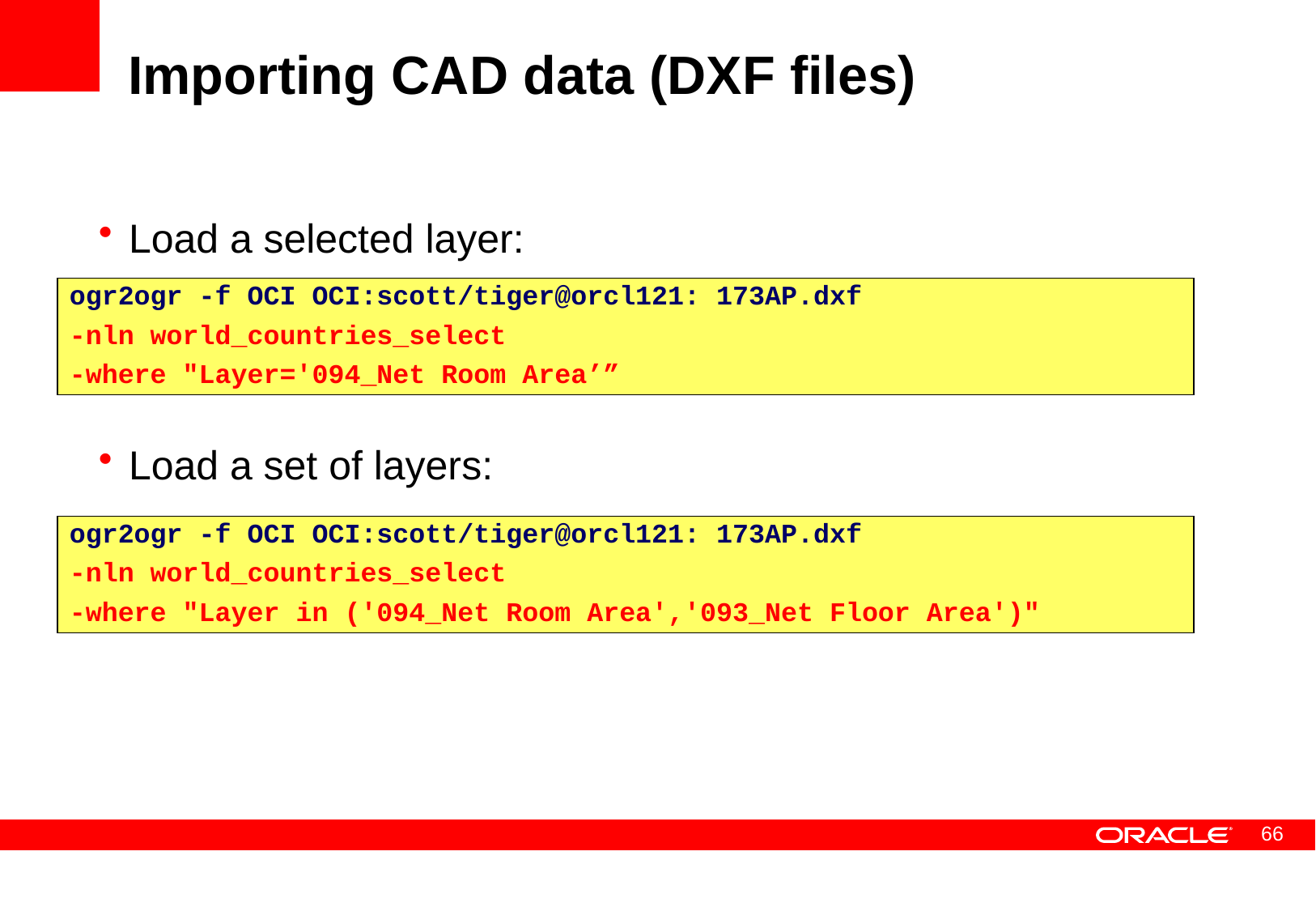

# Importing CAD data (DXF files)
Load a selected layer:

Load a set of layers:

ogr2ogr -f OCI OCI:scott/tiger@orcl121: 173AP.dxf
-nln world_countries_select
-where "Layer='094_Net Room Area’”
ogr2ogr -f OCI OCI:scott/tiger@orcl121: 173AP.dxf
-nln world_countries_select
-where "Layer in ('094_Net Room Area','093_Net Floor Area')"